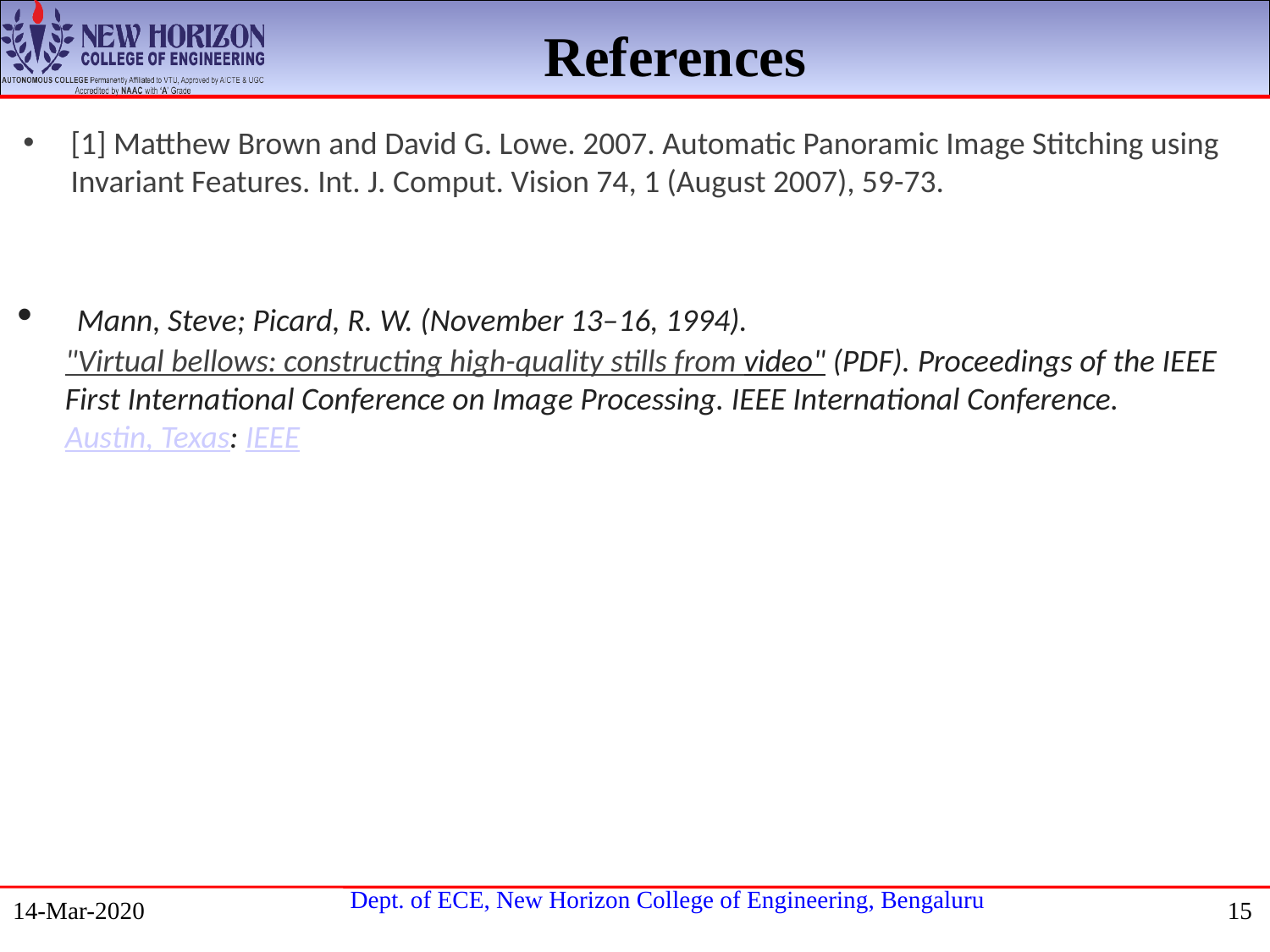

References
[1] Matthew Brown and David G. Lowe. 2007. Automatic Panoramic Image Stitching using Invariant Features. Int. J. Comput. Vision 74, 1 (August 2007), 59-73.

 Mann, Steve; Picard, R. W. (November 13–16, 1994). "Virtual bellows: constructing high-quality stills from video" (PDF). Proceedings of the IEEE First International Conference on Image Processing. IEEE International Conference. Austin, Texas: IEEE
14-Mar-2020

15